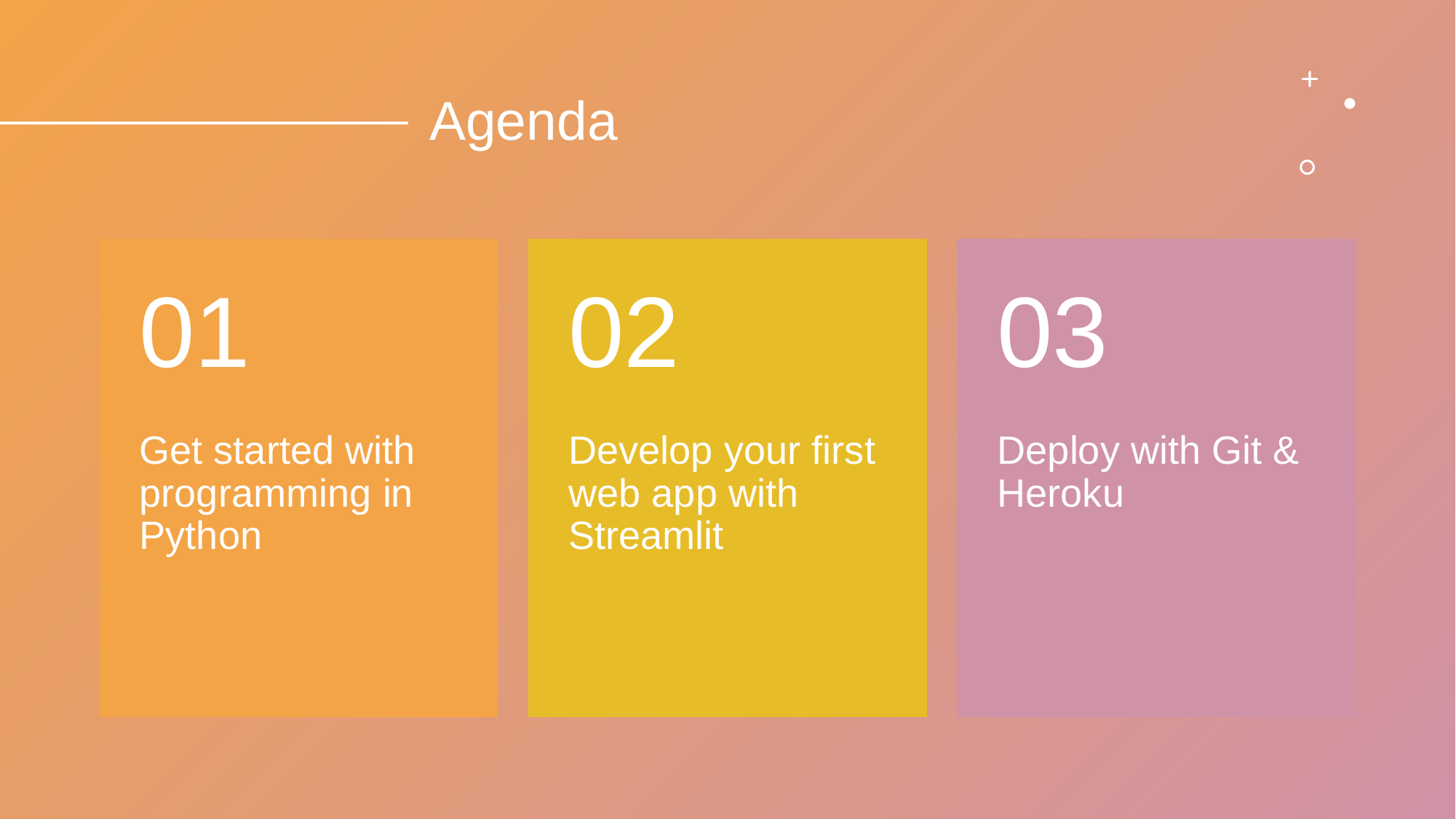

# Agenda

Get started with programming in Python
01
Develop your first web app with Streamlit
02
Deploy with Git & Heroku
03